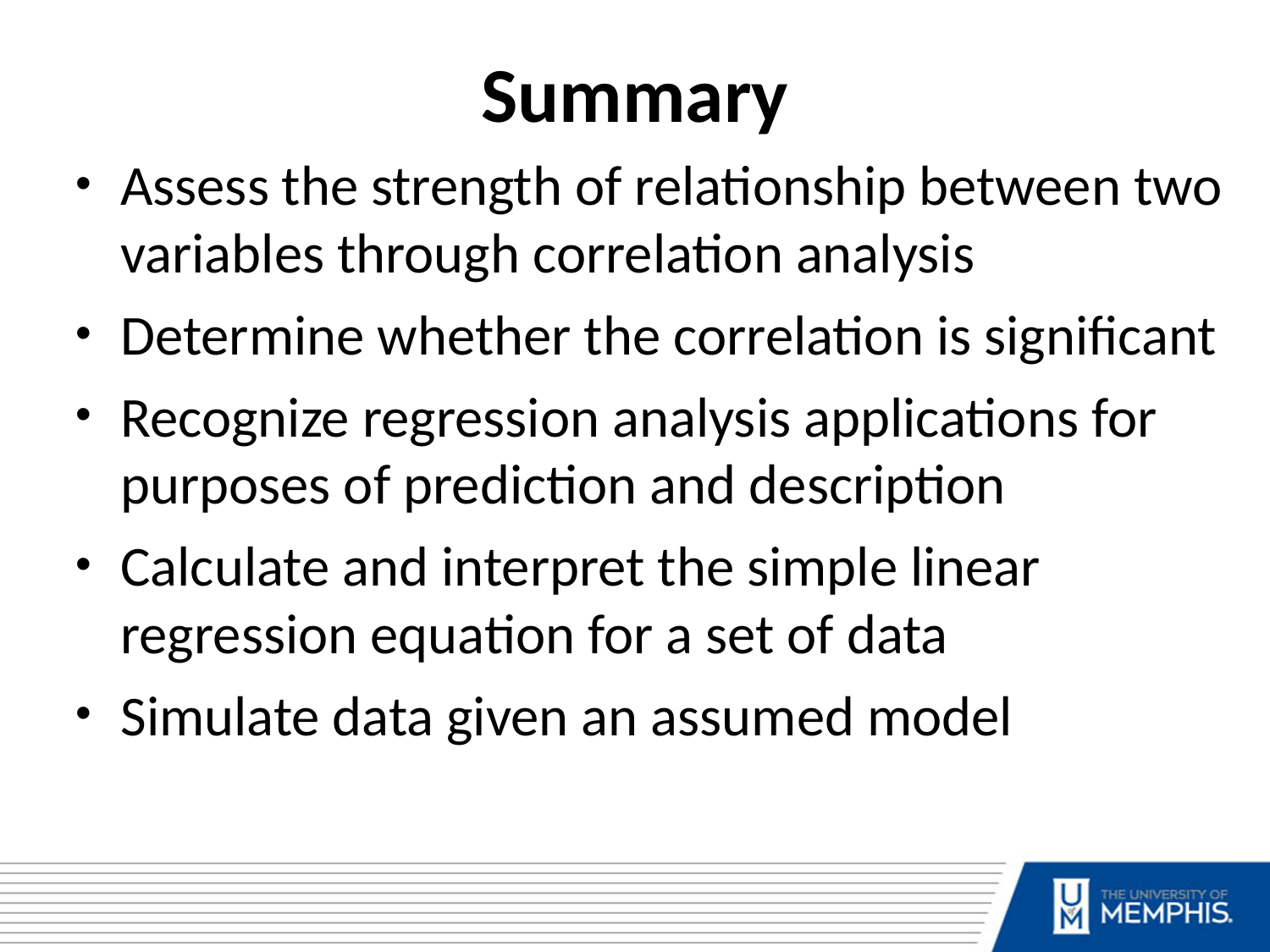

Summary
Assess the strength of relationship between two variables through correlation analysis
Determine whether the correlation is significant
Recognize regression analysis applications for purposes of prediction and description
Calculate and interpret the simple linear regression equation for a set of data
Simulate data given an assumed model